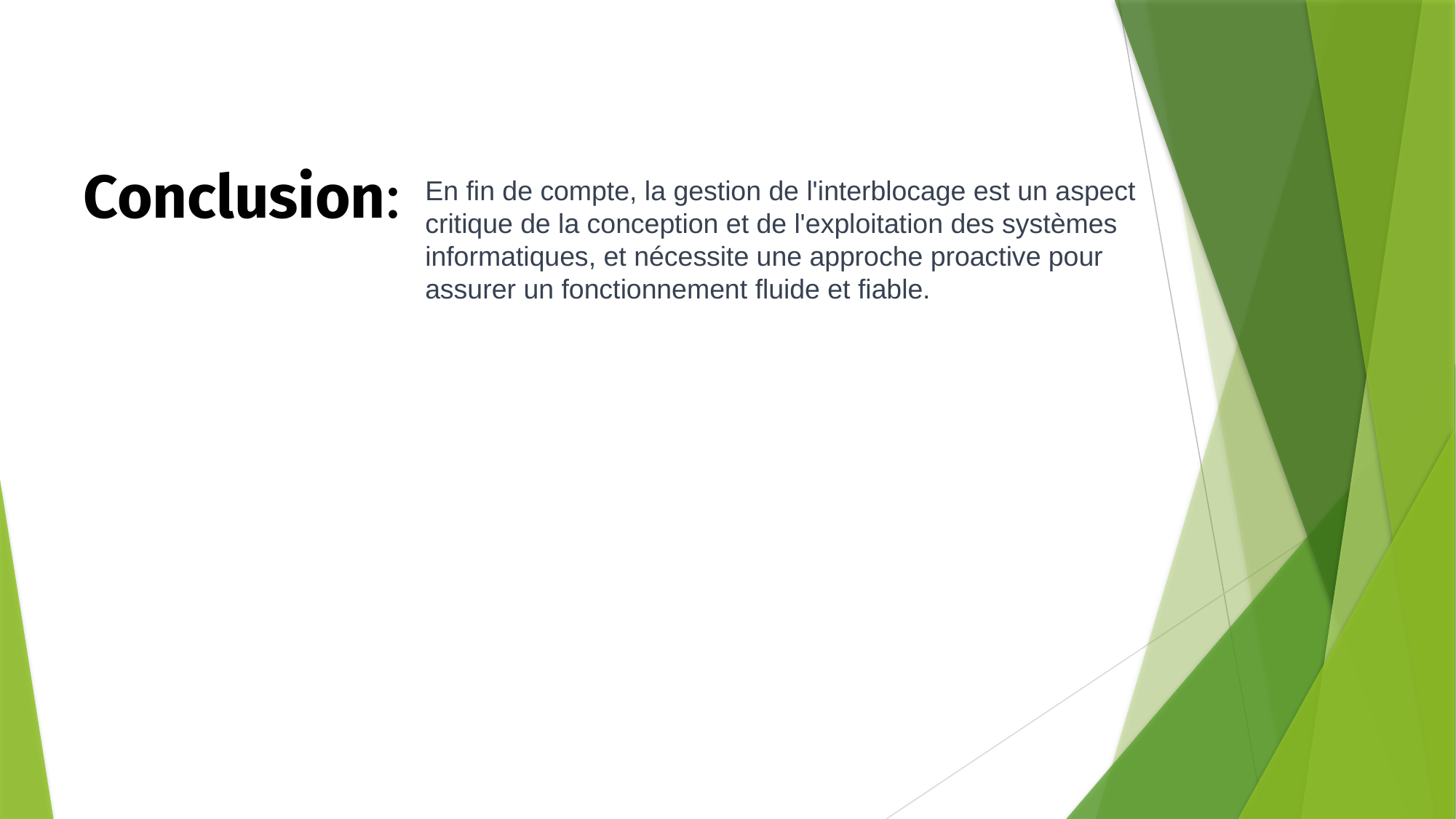

Conclusion:
En fin de compte, la gestion de l'interblocage est un aspect critique de la conception et de l'exploitation des systèmes informatiques, et nécessite une approche proactive pour assurer un fonctionnement fluide et fiable.